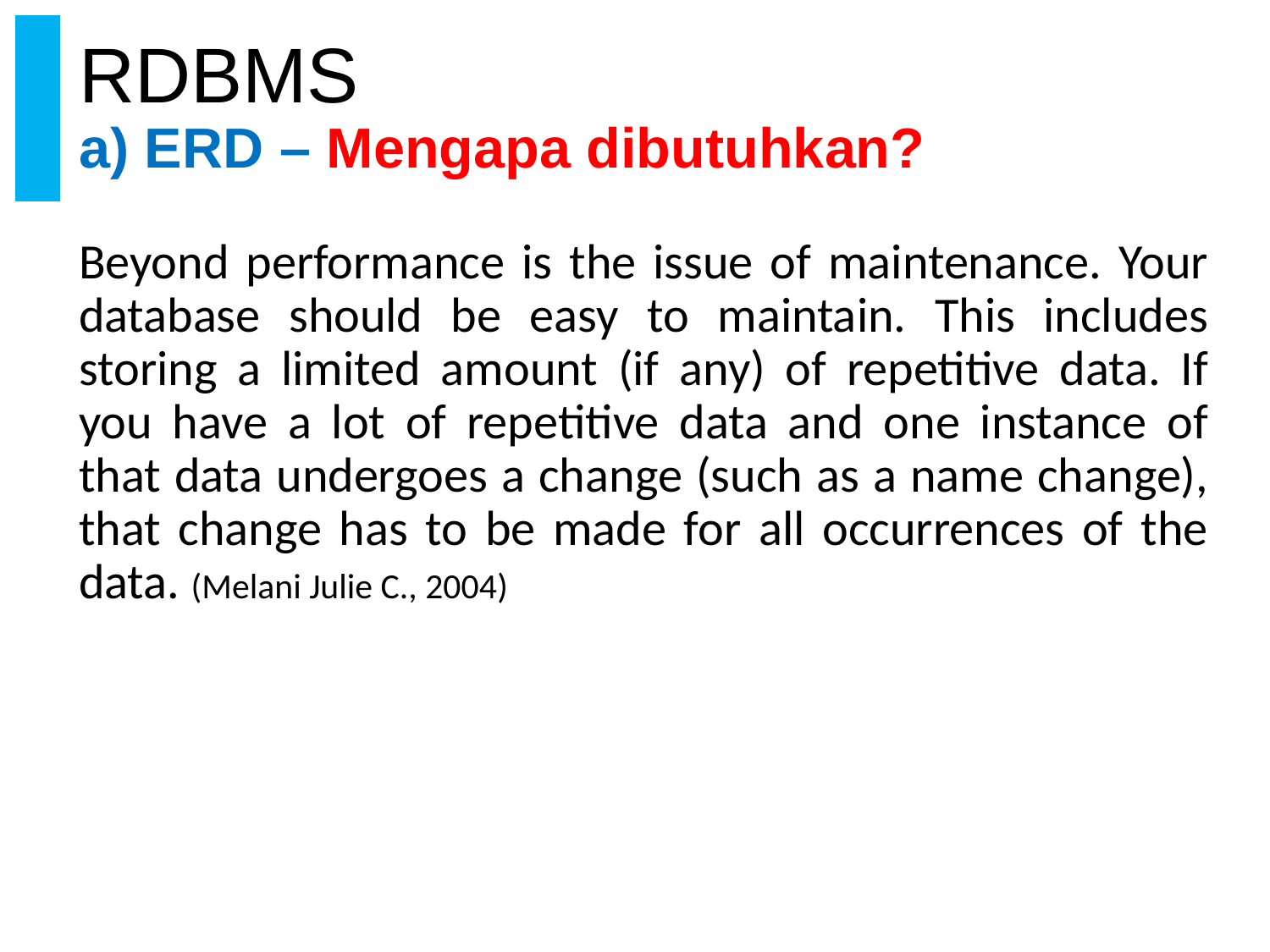

# RDBMS a) ERD – Mengapa dibutuhkan?
Beyond performance is the issue of maintenance. Your database should be easy to maintain. This includes storing a limited amount (if any) of repetitive data. If you have a lot of repetitive data and one instance of that data undergoes a change (such as a name change), that change has to be made for all occurrences of the data. (Melani Julie C., 2004)